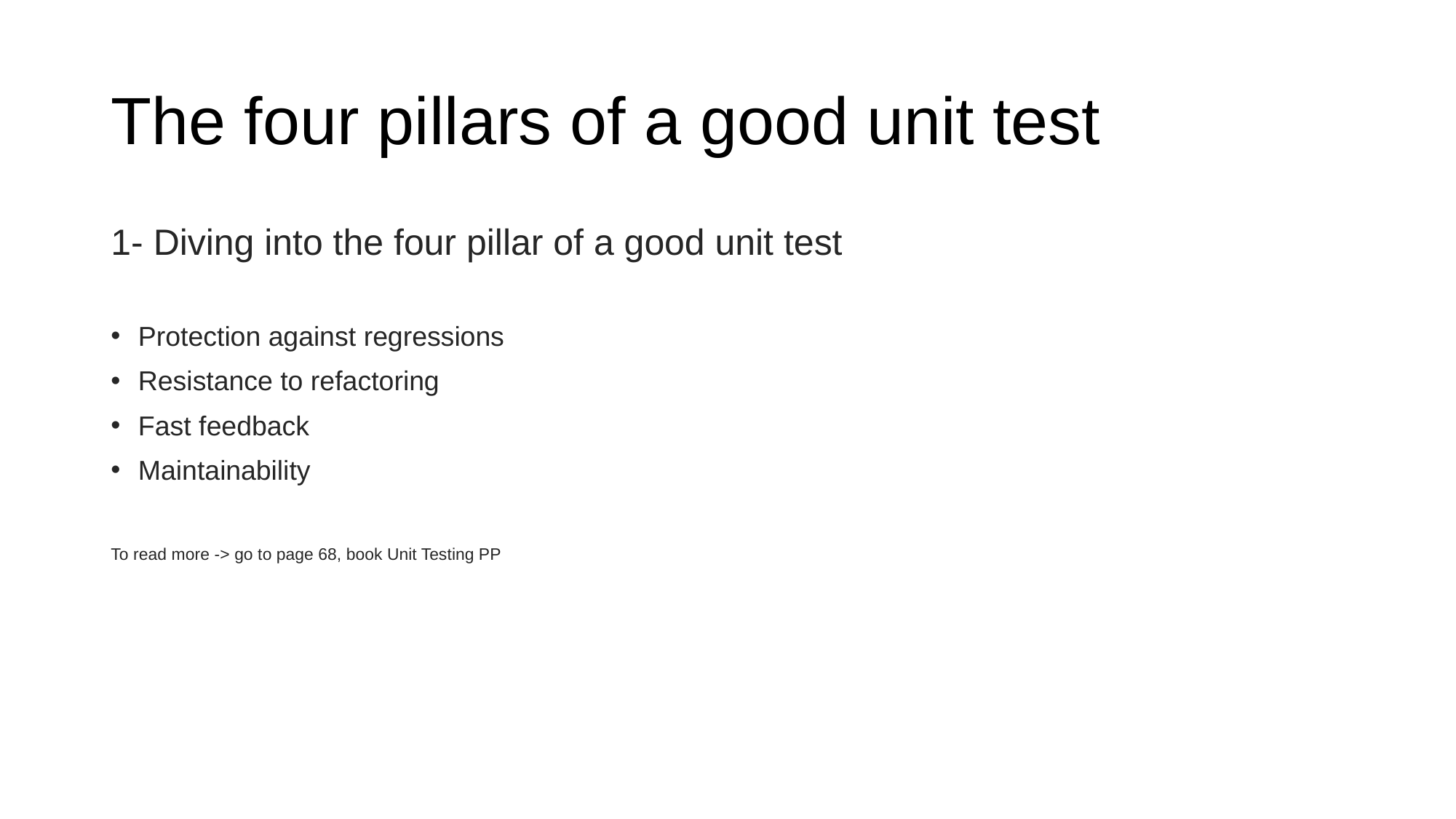

# The four pillars of a good unit test
1- Diving into the four pillar of a good unit test

Protection against regressions
Resistance to refactoring
Fast feedback
Maintainability

To read more -> go to page 68, book Unit Testing PP